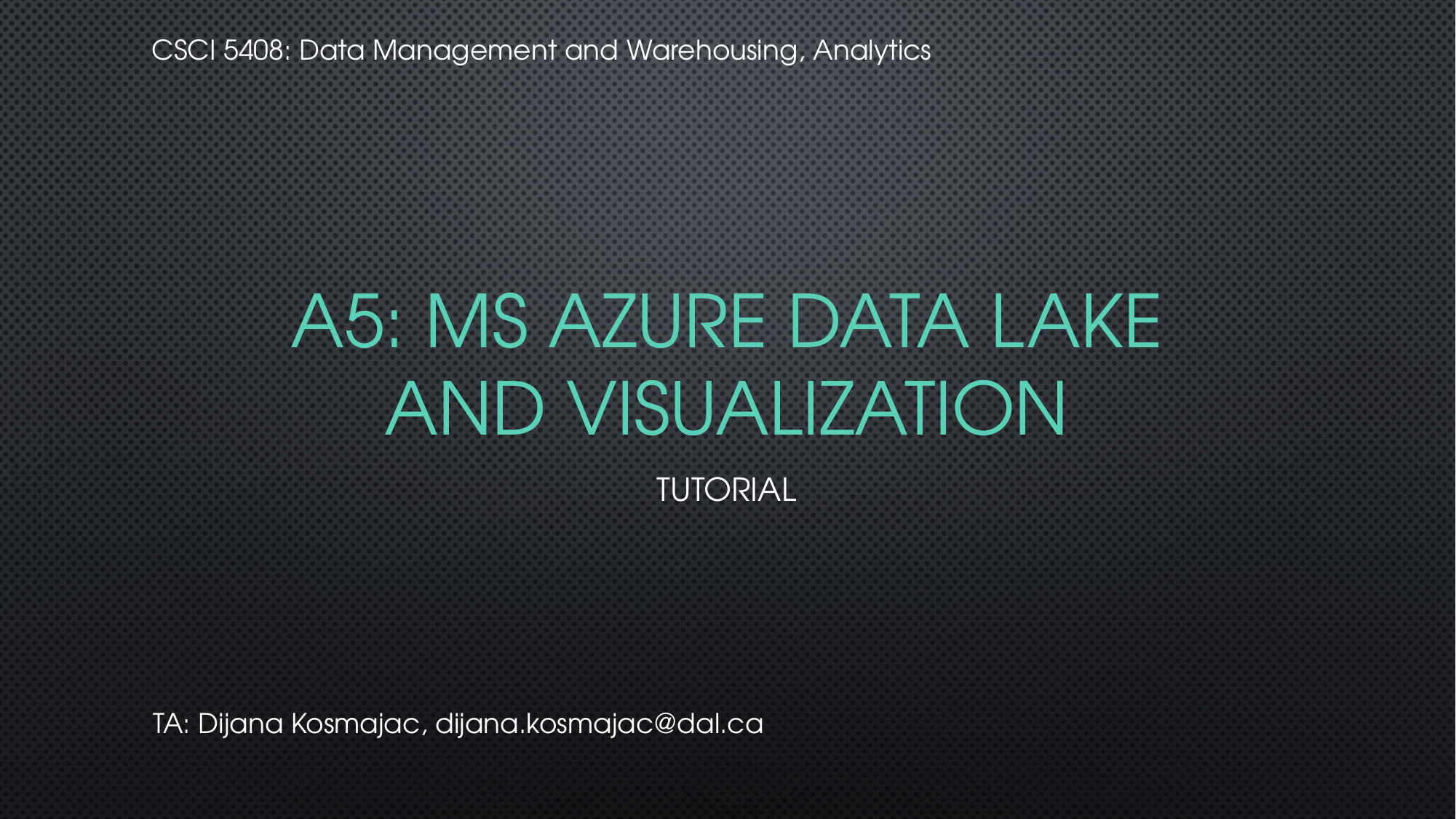

# A5: MS Azure Data Lake and visualization
Tutorial